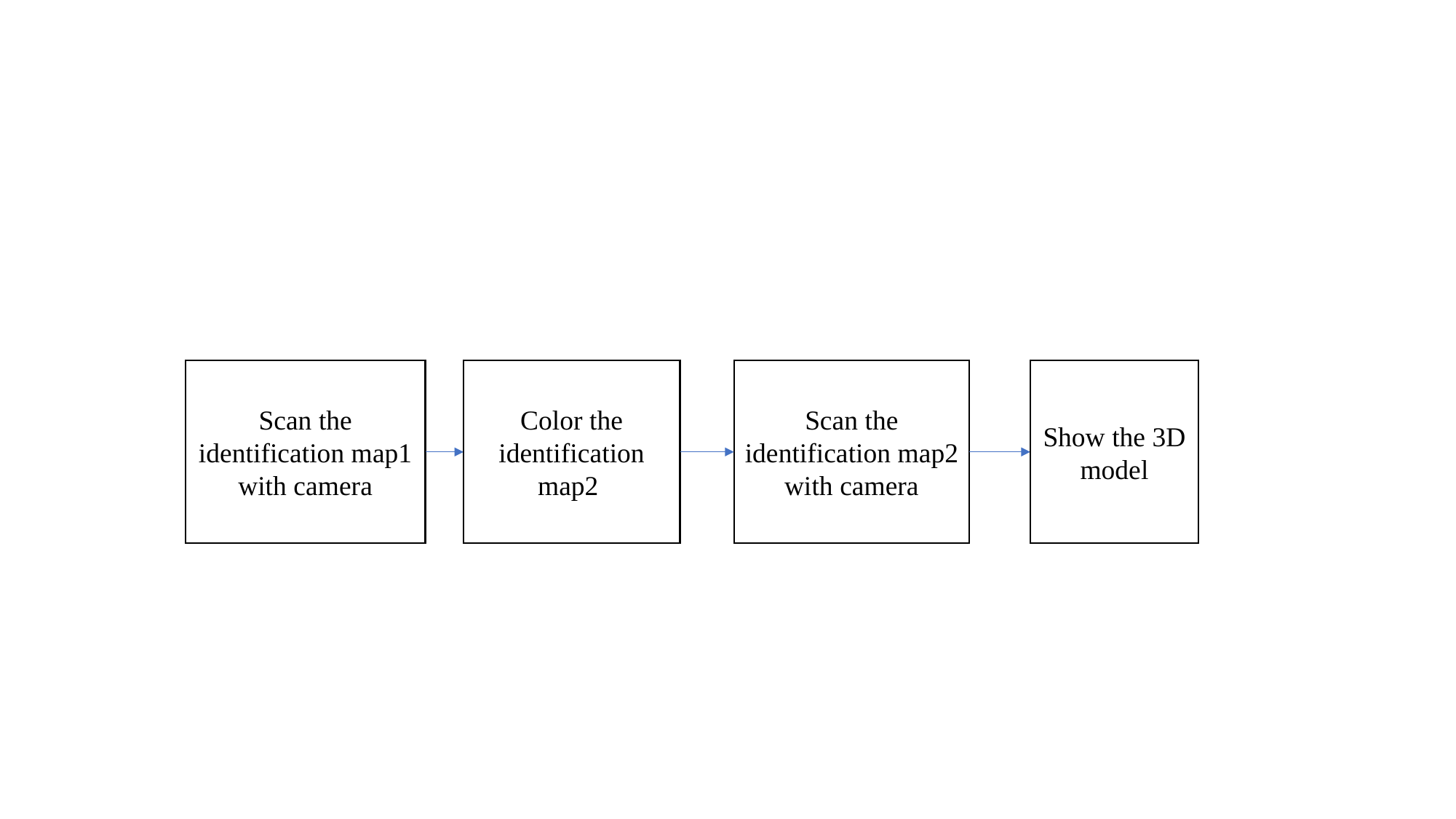

Color the identification map2
Scan the identification map2 with camera
Show the 3D model
Scan the identification map1 with camera